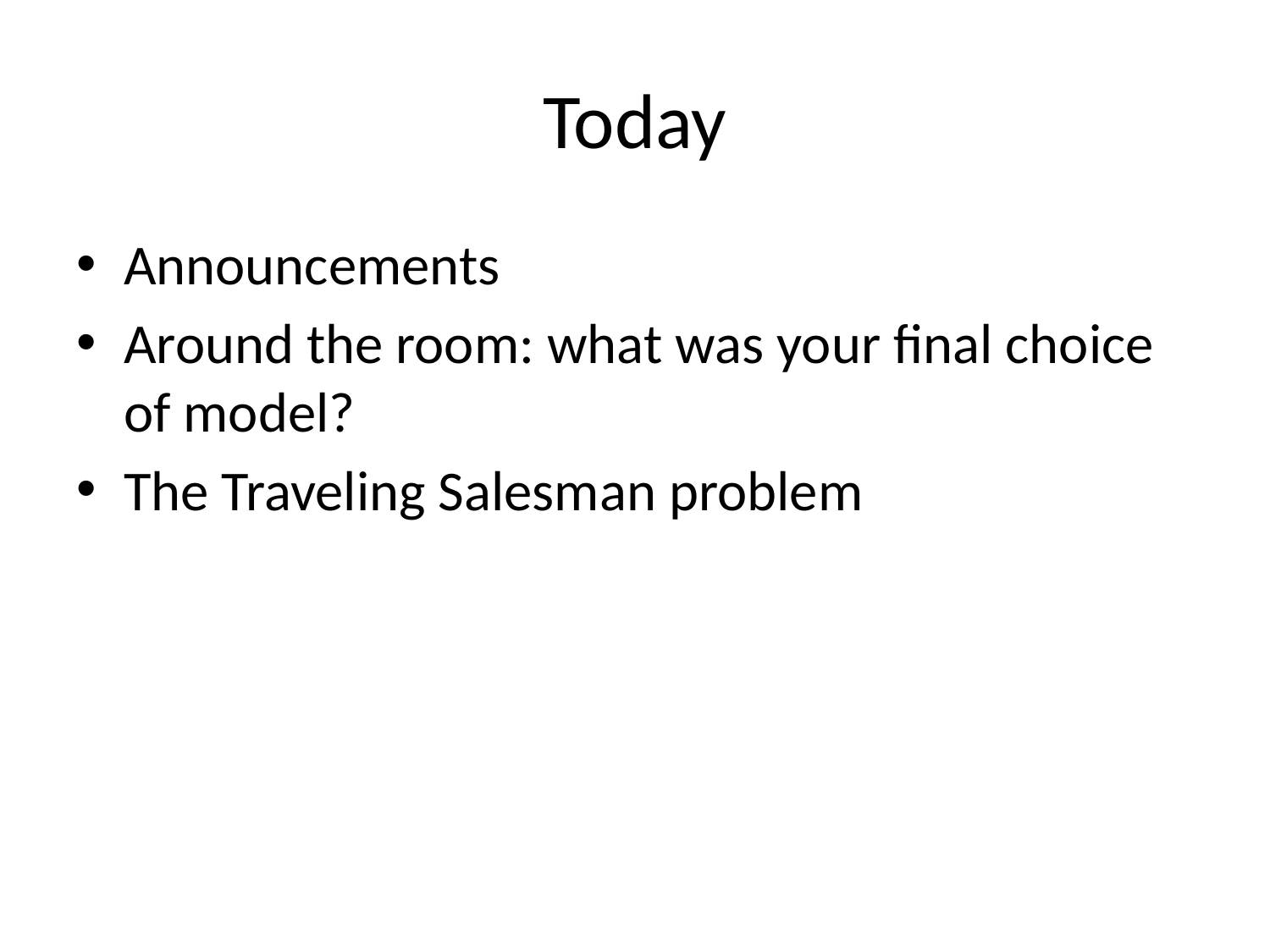

# Today
Announcements
Around the room: what was your final choice of model?
The Traveling Salesman problem